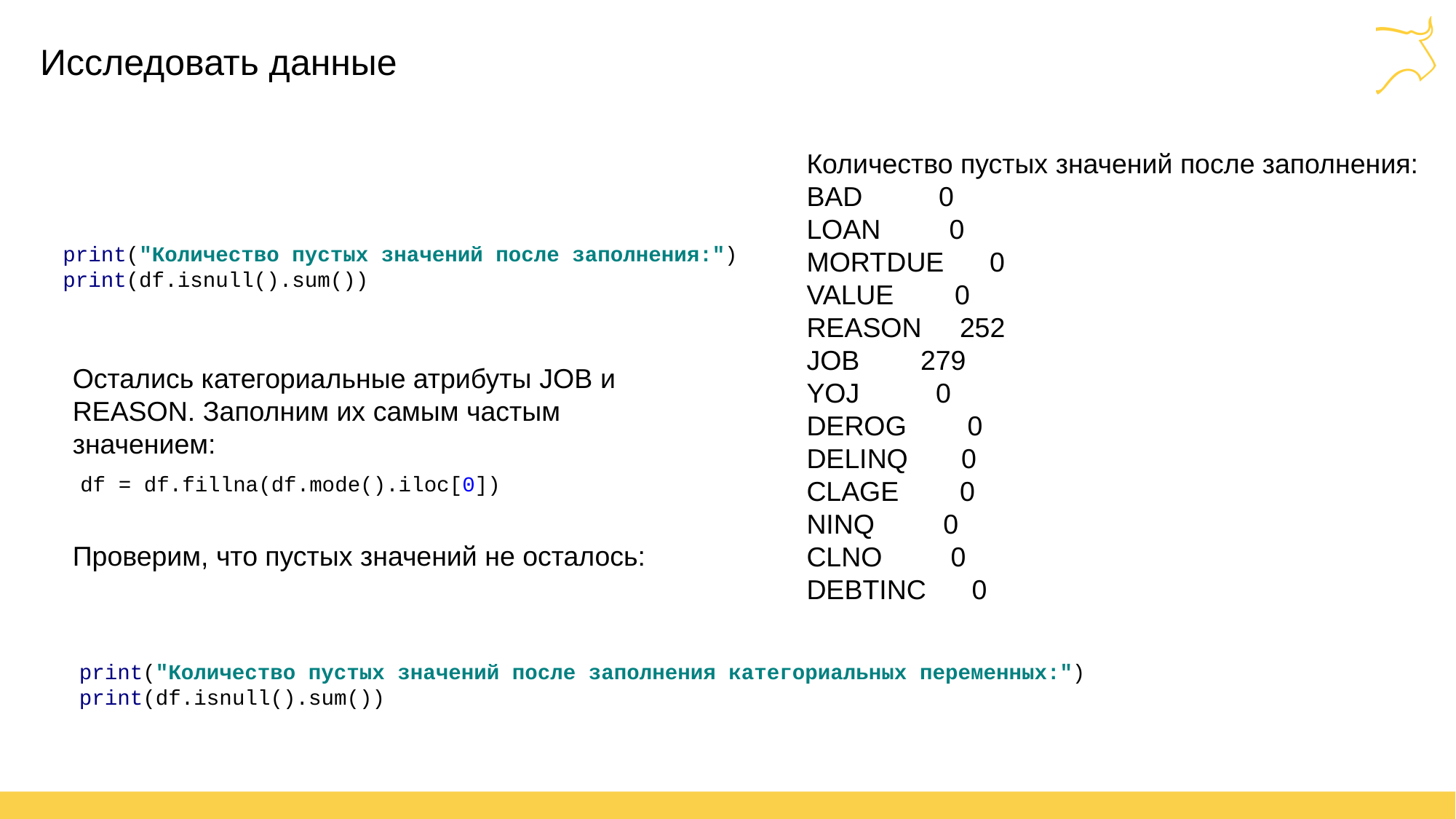

# Исследовать данные
Количество пустых значений после заполнения:
BAD          0
LOAN         0
MORTDUE      0
VALUE        0
REASON     252
JOB        279
YOJ          0
DEROG        0
DELINQ       0
CLAGE        0
NINQ         0
CLNO         0
DEBTINC      0
print("Количество пустых значений после заполнения:")
print(df.isnull().sum())
Остались категориальные атрибуты JOB и REASON. Заполним их самым частым значением:
df = df.fillna(df.mode().iloc[0])
Проверим, что пустых значений не осталось:
print("Количество пустых значений после заполнения категориальных переменных:")
print(df.isnull().sum())